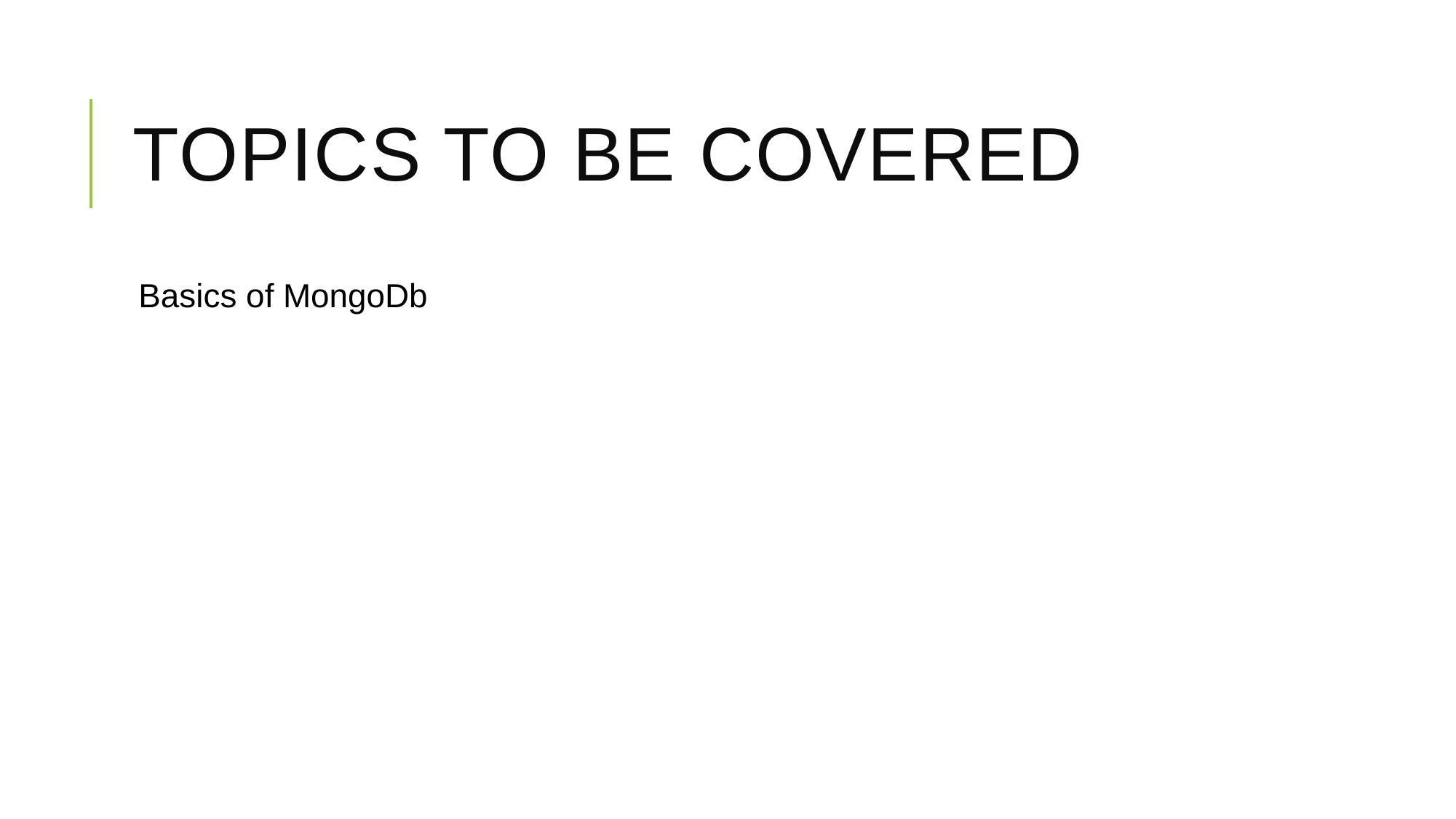

# Topics to be covered
Basics of MongoDb